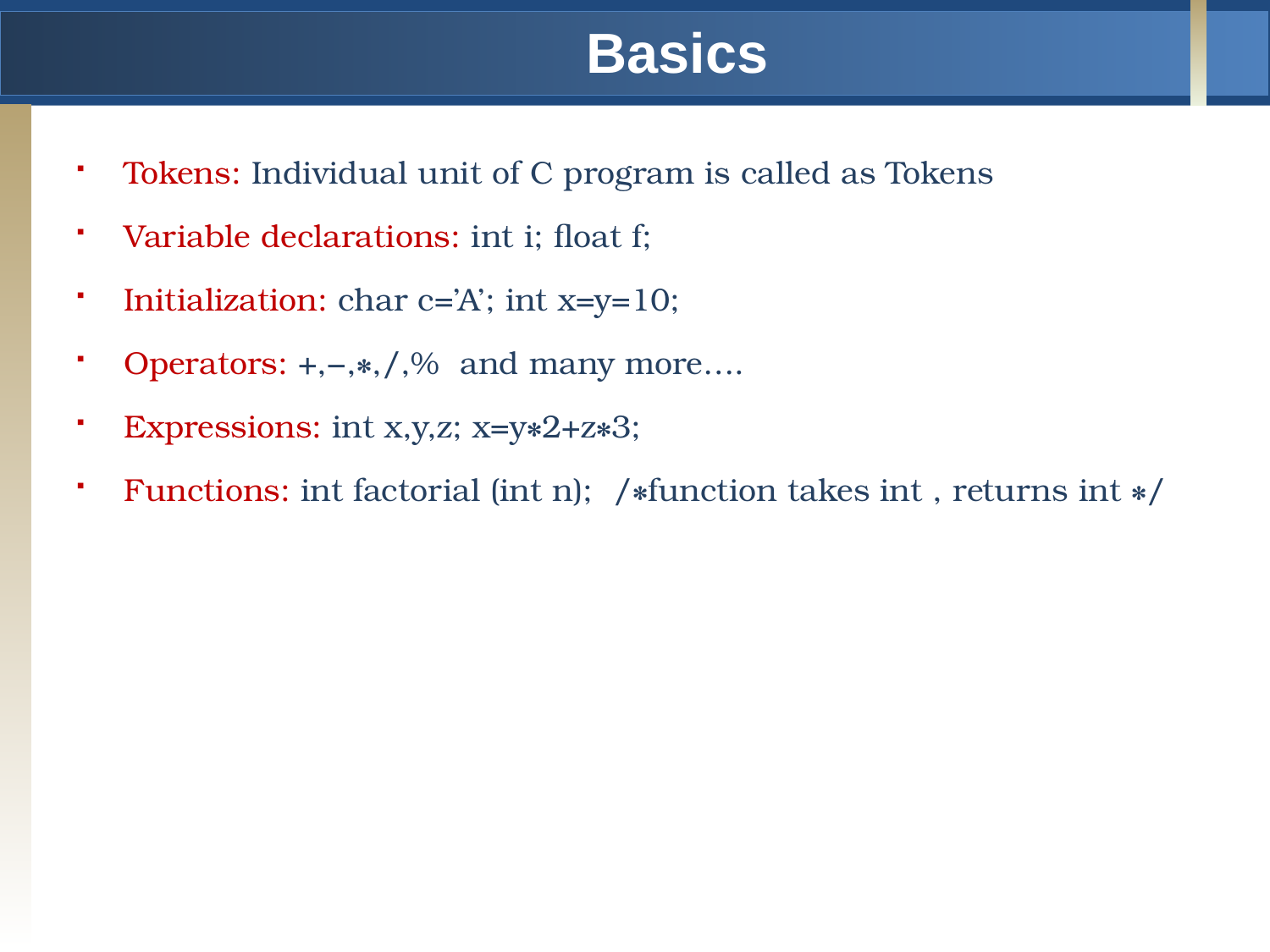

# Basics
Tokens: Individual unit of C program is called as Tokens
Variable declarations: int i; ﬂoat f;
Initialization: char c=’A’; int x=y=10;
Operators: +,−,∗,/,%  and many more….
Expressions: int x,y,z; x=y∗2+z∗3;
Functions: int factorial (int n);  /∗function takes int , returns int ∗/